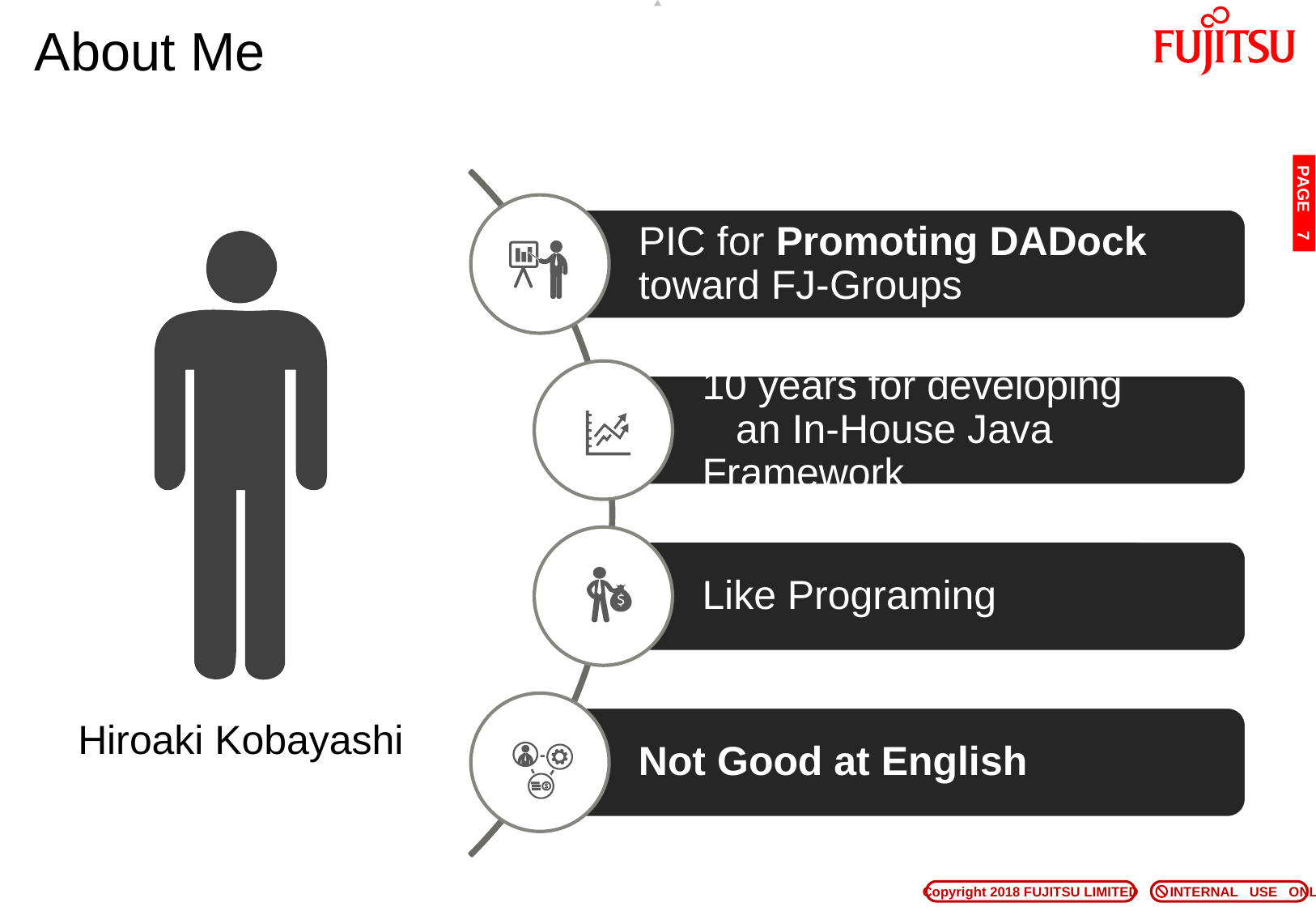

# About Me
PIC for Promoting DADock toward FJ-Groups
10 years for developing
   an In-House Java Framework
Like Programing
Not Good at English
PAGE    7

Hiroaki Kobayashi